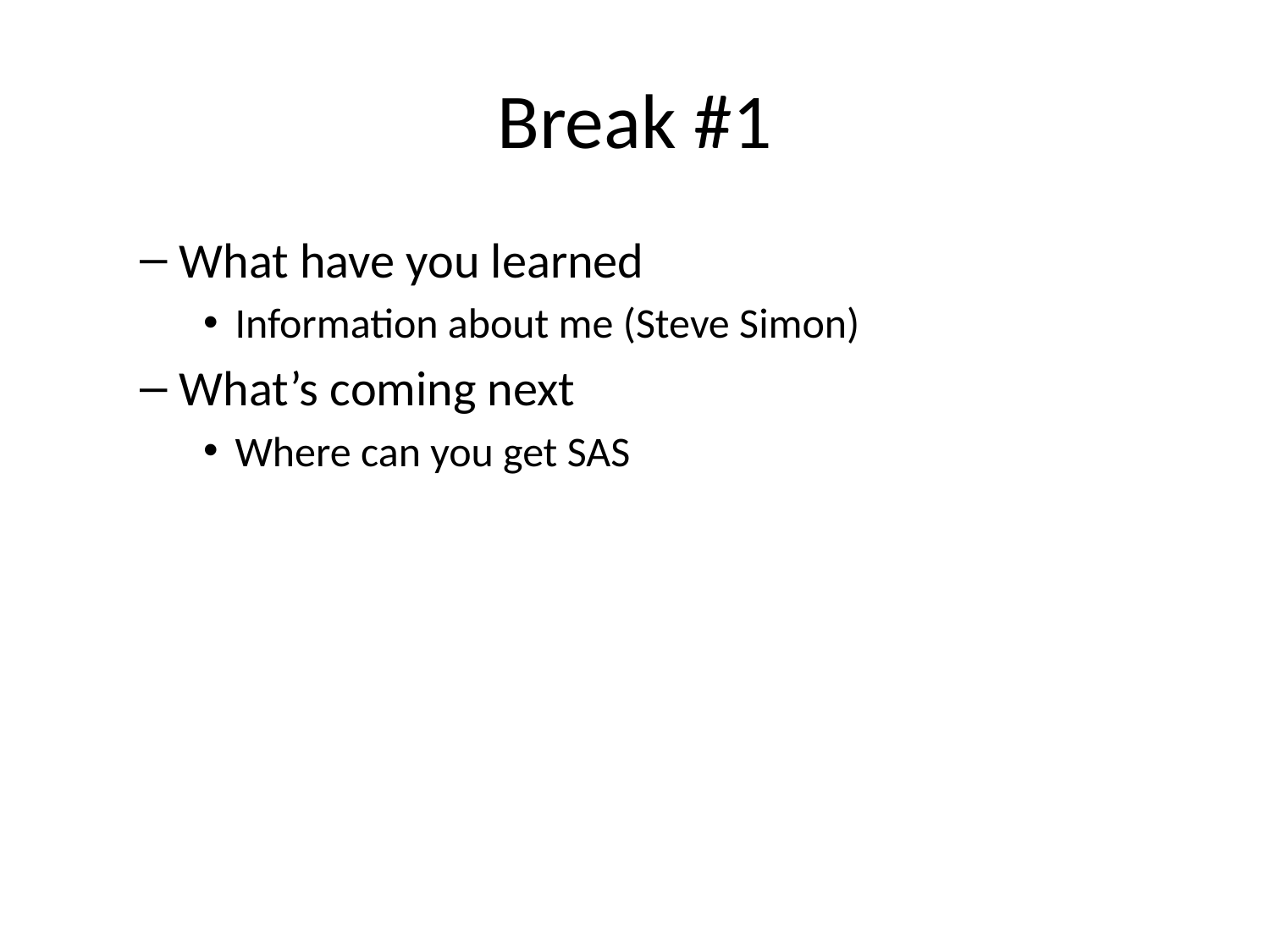

# Break #1
What have you learned
Information about me (Steve Simon)
What’s coming next
Where can you get SAS